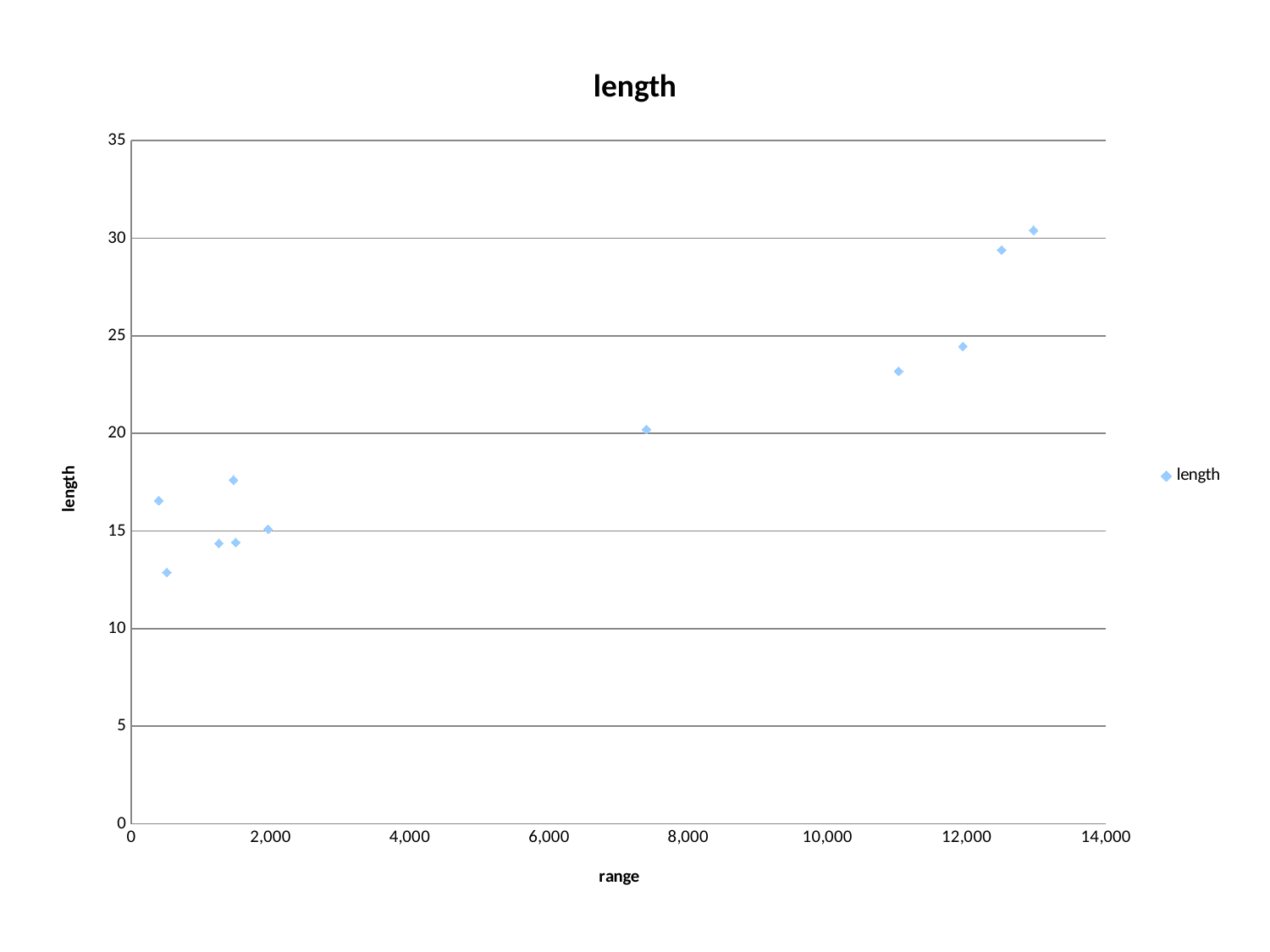

### Chart:

| Category | length |
|---|---|